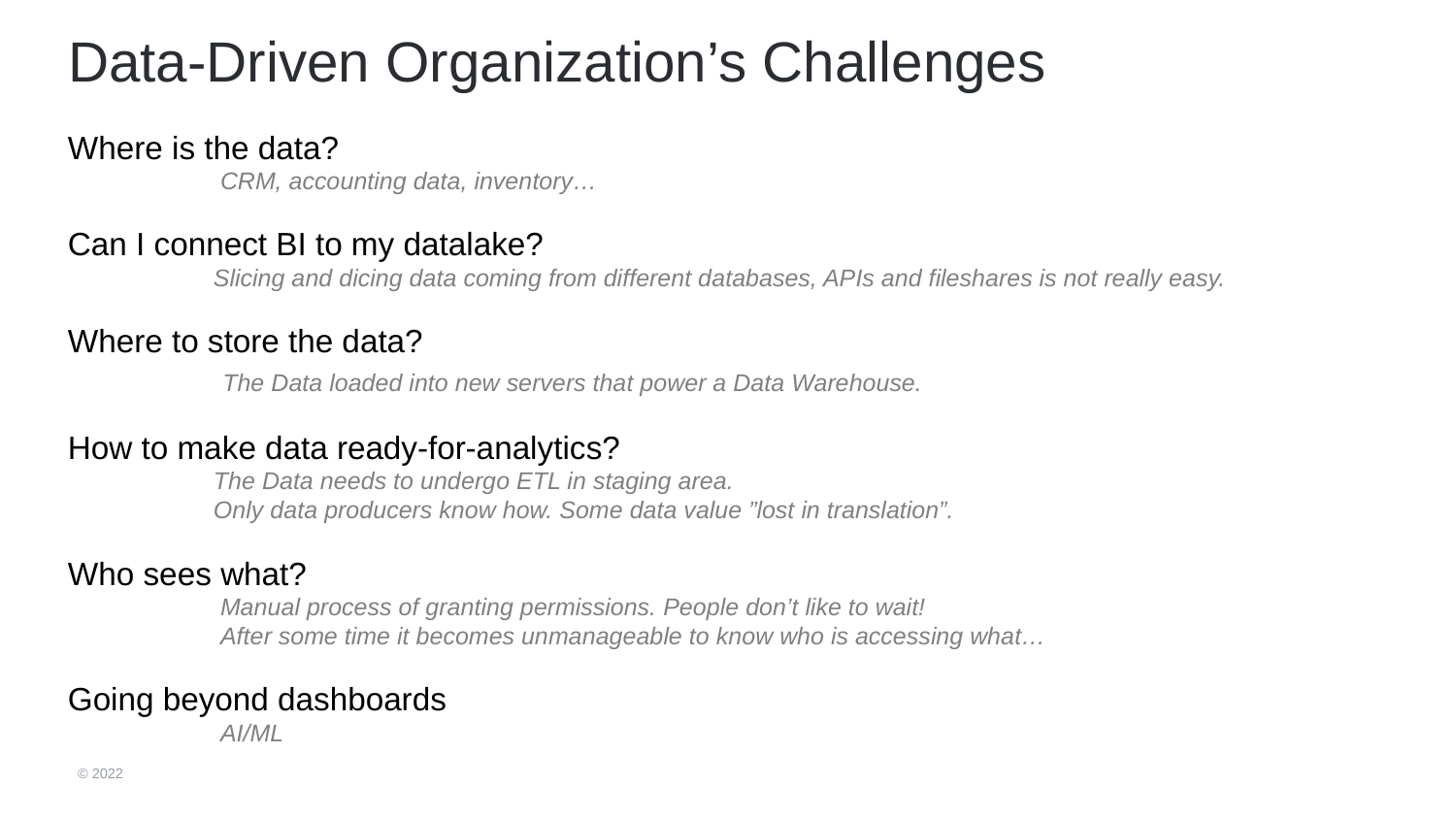

# Data-Driven Organization’s Challenges
Where is the data?
	 CRM, accounting data, inventory…

Can I connect BI to my datalake?
	Slicing and dicing data coming from different databases, APIs and fileshares is not really easy.

Where to store the data?
	 The Data loaded into new servers that power a Data Warehouse.

How to make data ready-for-analytics?
	The Data needs to undergo ETL in staging area.
	Only data producers know how. Some data value ”lost in translation”.

Who sees what?
	 Manual process of granting permissions. People don’t like to wait!
	 After some time it becomes unmanageable to know who is accessing what…

Going beyond dashboards
	 AI/ML